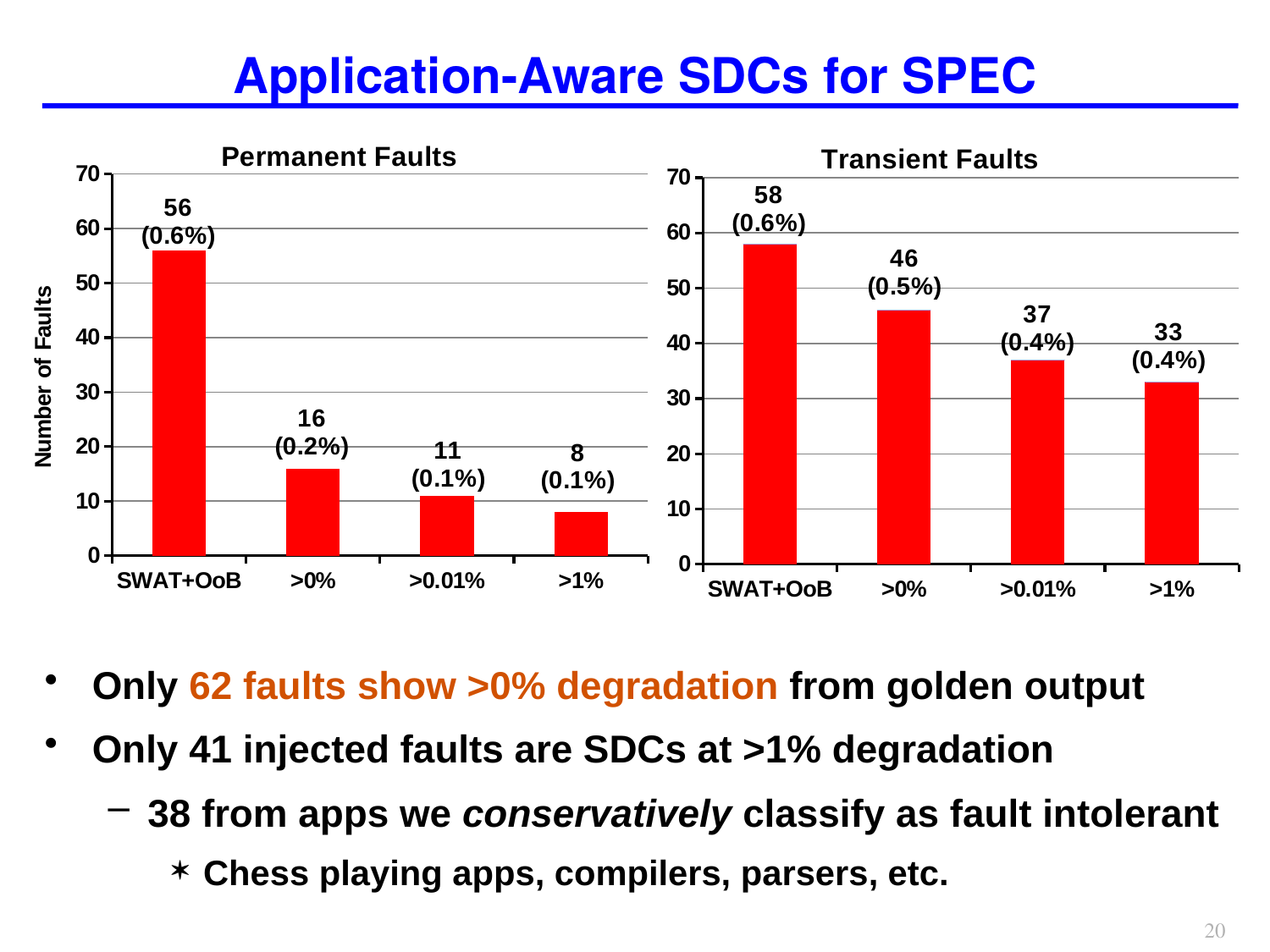

# Application-Aware SDCs for SPEC

### Chart: Permanent Faults

| Category |  |
|---|---|
| SWAT+OoB | 56.0 |
| >0% | 16.0 |
| >0.01% | 11.0 |
| >1% | 8.0 |

### Chart: Transient Faults

| Category |  |  |
|---|---|---|
| SWAT+OoB | 58.0 | 0.006487695749440713 |
| >0% | 46.0 | 0.005145413870246079 |
| >0.01% | 37.0 | 0.0041387024608501135 |
| >1% | 33.0 | 0.0036912751677852323 |
Only 62 faults show >0% degradation from golden output
Only 41 injected faults are SDCs at >1% degradation
38 from apps we conservatively classify as fault intolerant
Chess playing apps, compilers, parsers, etc.
20